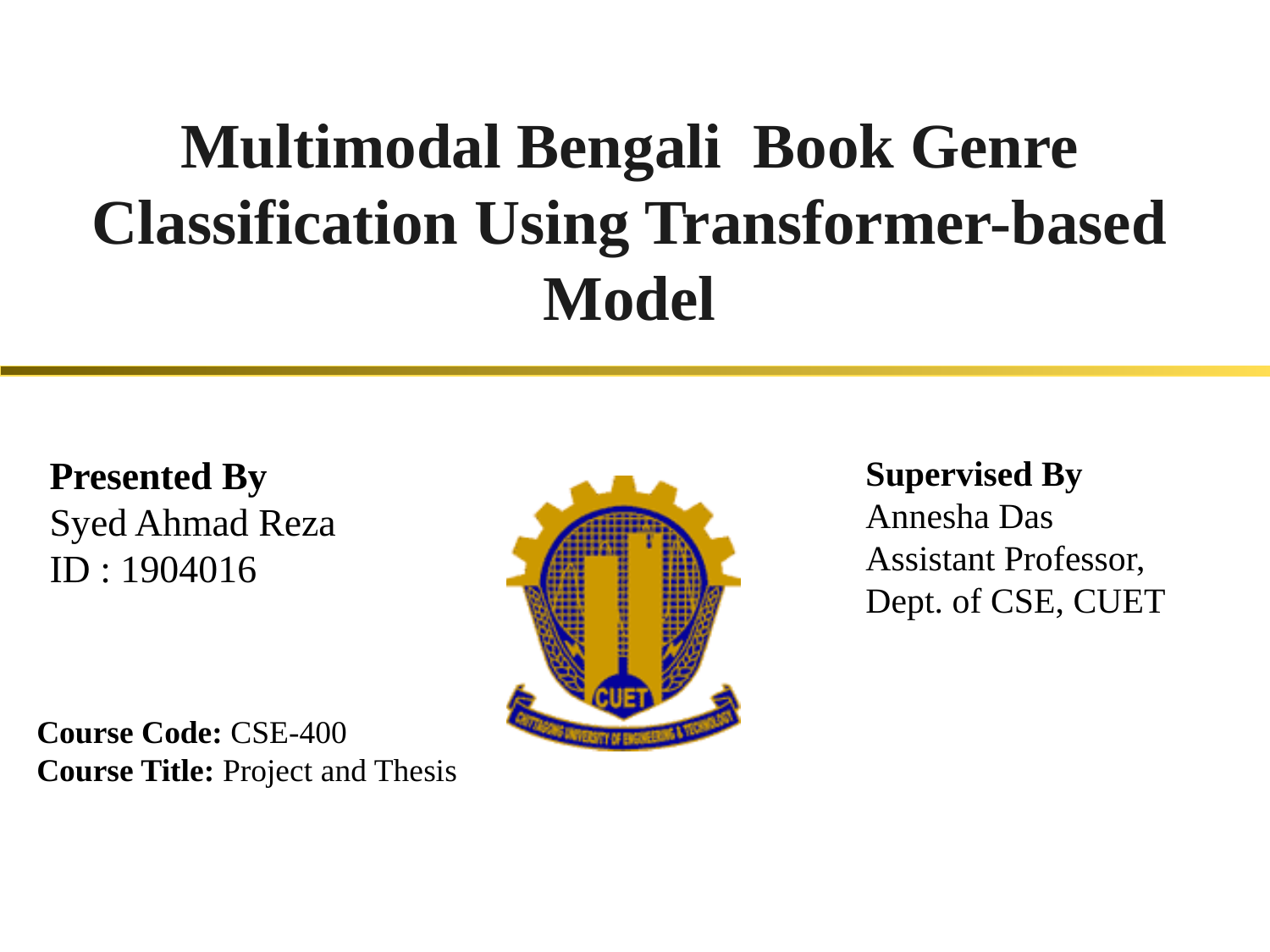

# Multimodal Bengali  Book Genre Classification Using Transformer-based Model
Presented By
Syed Ahmad Reza
ID : 1904016

Supervised By
Annesha Das
Assistant Professor,
Dept. of CSE, CUET

Course Code: CSE-400
Course Title: Project and Thesis